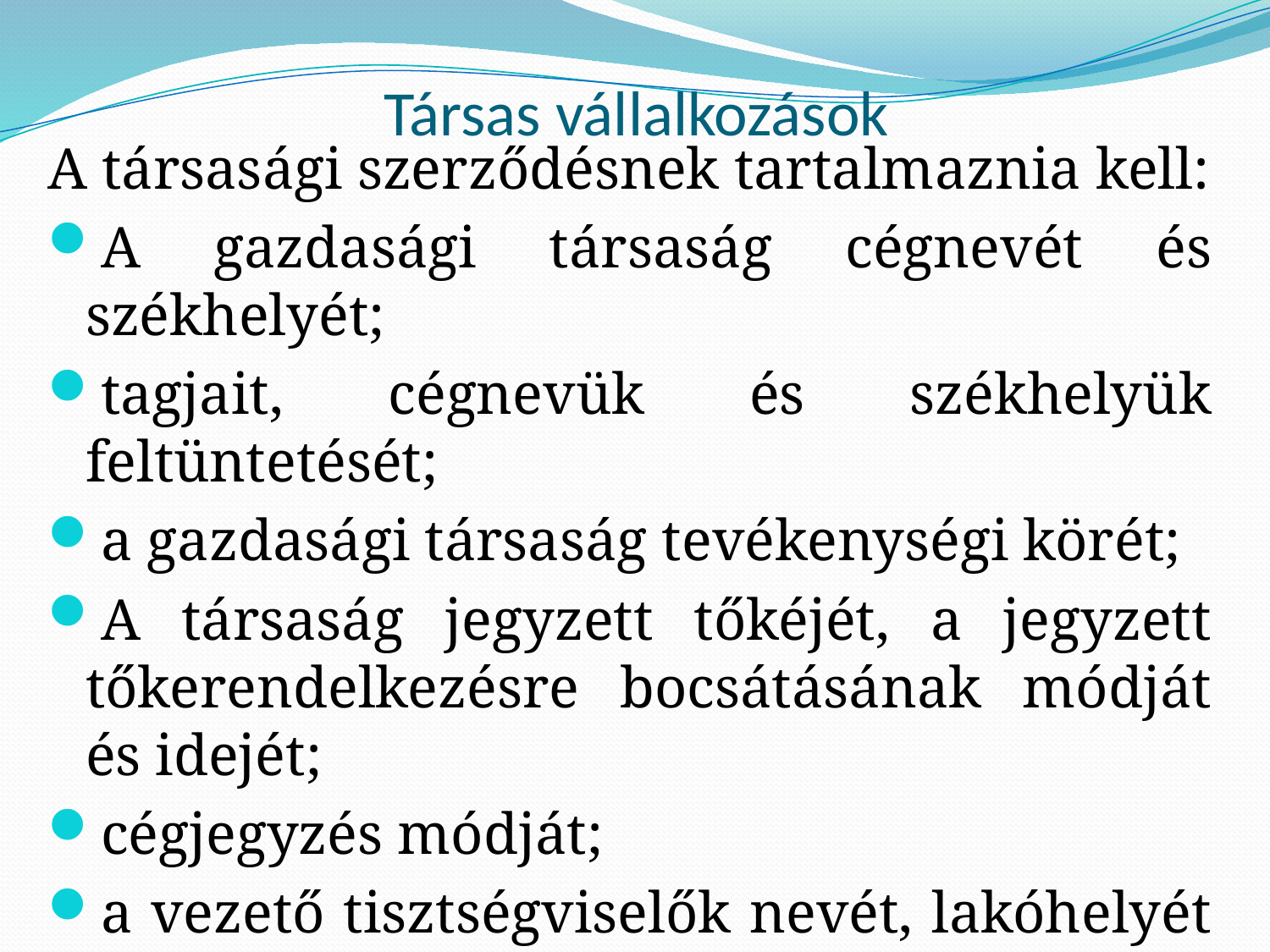

# Társas vállalkozások
A társasági szerződésnek tartalmaznia kell:
A gazdasági társaság cégnevét és székhelyét;
tagjait, cégnevük és székhelyük feltüntetését;
a gazdasági társaság tevékenységi körét;
A társaság jegyzett tőkéjét, a jegyzett tőkerendelkezésre bocsátásának módját és idejét;
cégjegyzés módját;
a vezető tisztségviselők nevét, lakóhelyét azonosító adatait.